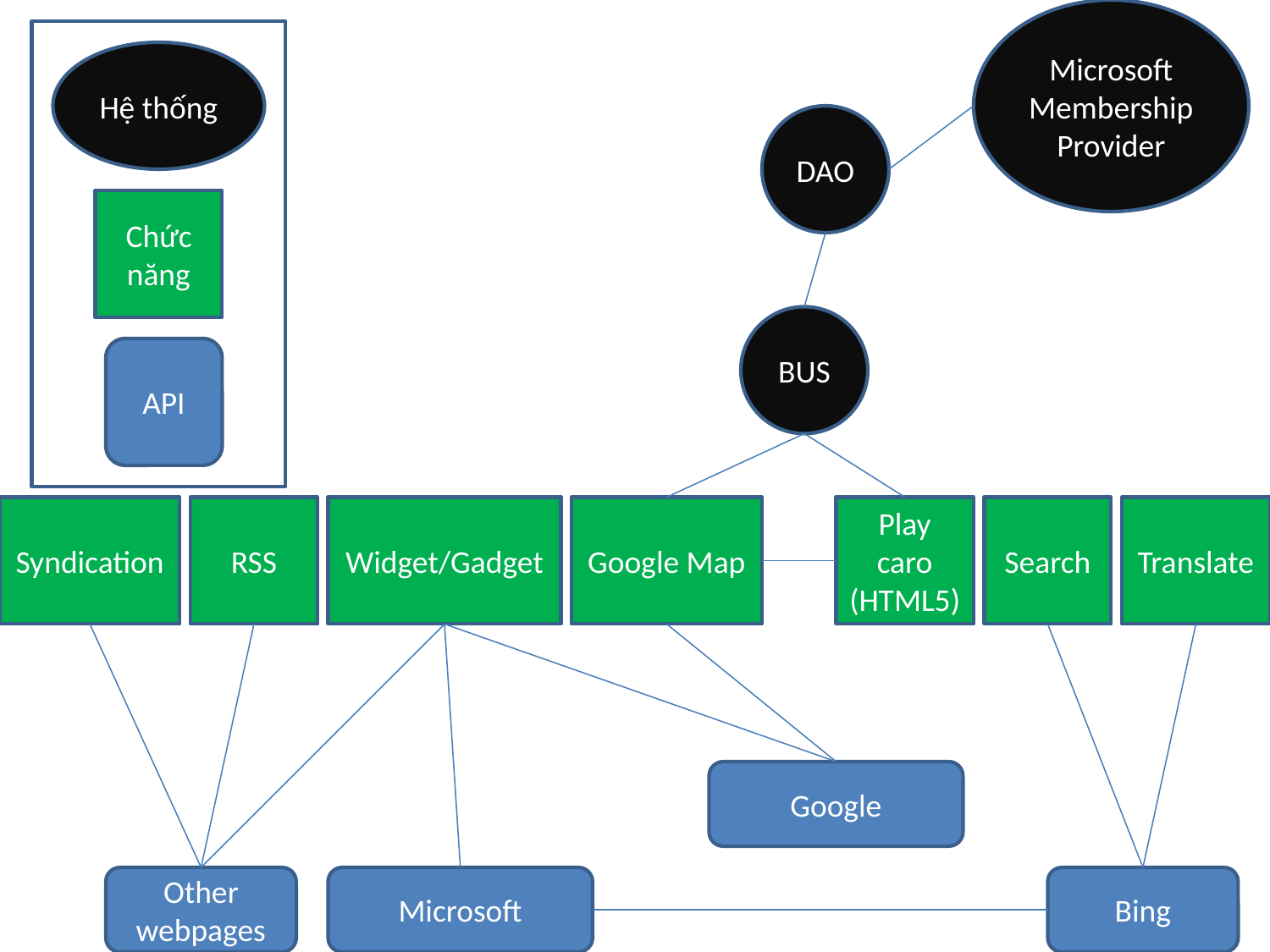

Microsoft Membership Provider

Hệ thống
DAO
Chức năng
BUS
API
Syndication
RSS
Widget/Gadget
Google Map
Play caro (HTML5)
Search
Translate
Google
Other webpages
Microsoft
Bing